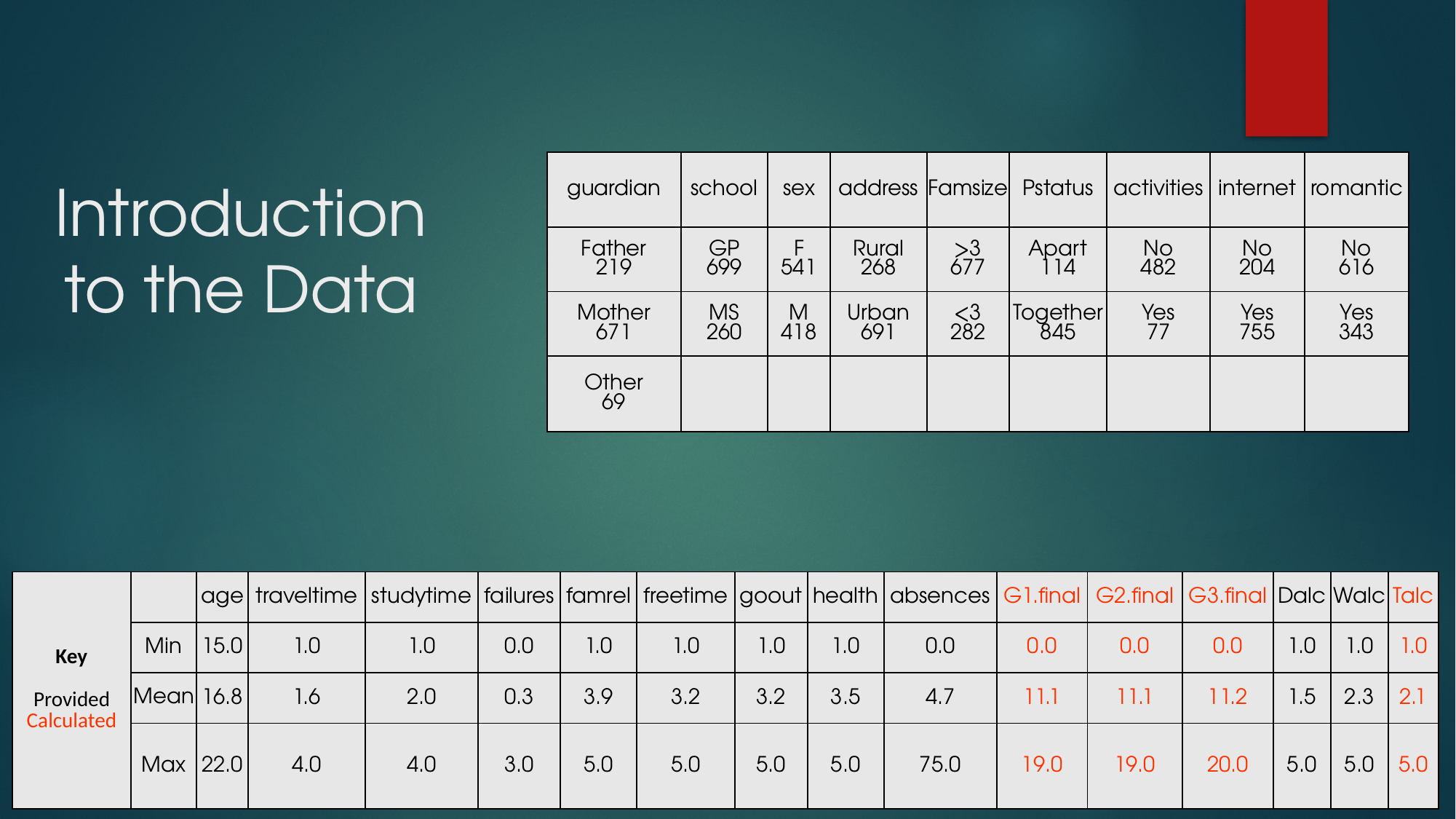

# Introduction to the Data
| guardian | school | sex | address | Famsize | Pstatus | activities | internet | romantic |
| --- | --- | --- | --- | --- | --- | --- | --- | --- |
| Father 219 | GP 699 | F 541 | Rural 268 | >3 677 | Apart 114 | No 482 | No 204 | No 616 |
| Mother 671 | MS 260 | M 418 | Urban 691 | <3 282 | Together 845 | Yes 77 | Yes 755 | Yes 343 |
| Other 69 |  |  |  |  |  |  |  |  |
| Key Provided Calculated |  | age | traveltime | studytime | failures | famrel | freetime | goout | health | absences | G1.final | G2.final | G3.final | Dalc | Walc | Talc |
| --- | --- | --- | --- | --- | --- | --- | --- | --- | --- | --- | --- | --- | --- | --- | --- | --- |
|  | Min | 15.0 | 1.0 | 1.0 | 0.0 | 1.0 | 1.0 | 1.0 | 1.0 | 0.0 | 0.0 | 0.0 | 0.0 | 1.0 | 1.0 | 1.0 |
|  | Mean | 16.8 | 1.6 | 2.0 | 0.3 | 3.9 | 3.2 | 3.2 | 3.5 | 4.7 | 11.1 | 11.1 | 11.2 | 1.5 | 2.3 | 2.1 |
|  | Max | 22.0 | 4.0 | 4.0 | 3.0 | 5.0 | 5.0 | 5.0 | 5.0 | 75.0 | 19.0 | 19.0 | 20.0 | 5.0 | 5.0 | 5.0 |